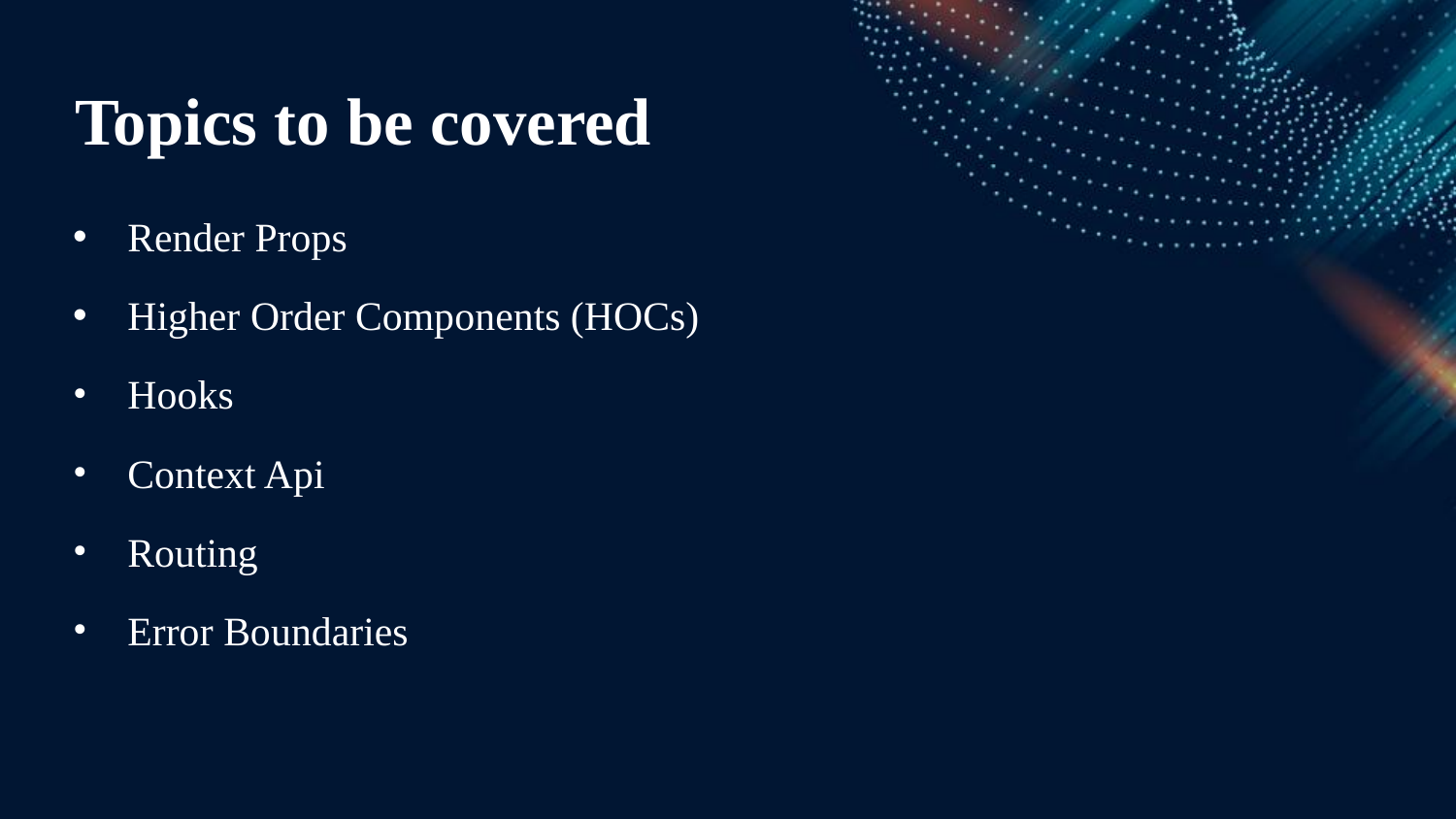

Topics to be covered
Render Props
Higher Order Components (HOCs)
Hooks
Context Api
Routing
Error Boundaries